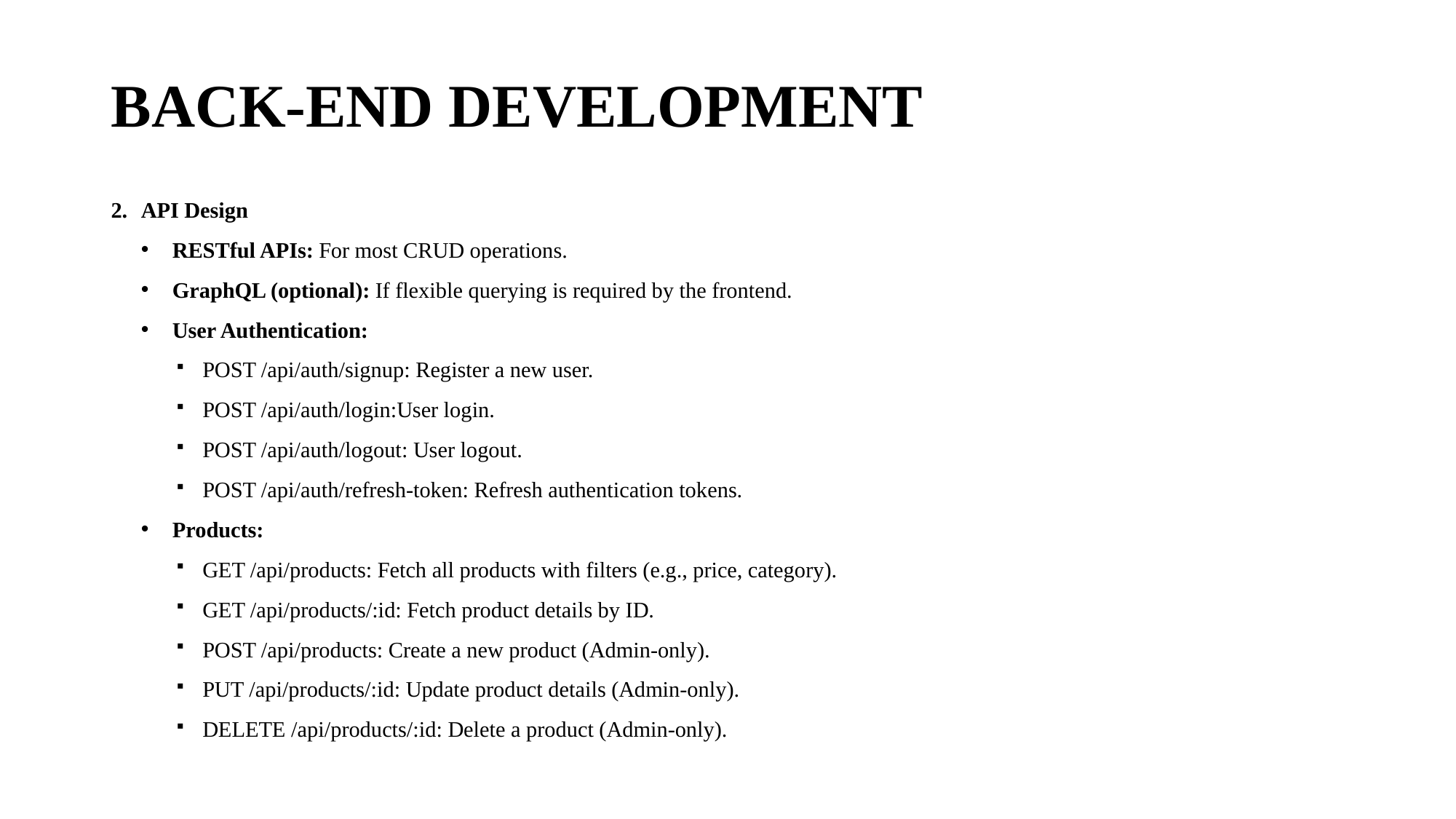

# BACK-END DEVELOPMENT
API Design
RESTful APIs: For most CRUD operations.
GraphQL (optional): If flexible querying is required by the frontend.
User Authentication:
POST /api/auth/signup: Register a new user.
POST /api/auth/login:User login.
POST /api/auth/logout: User logout.
POST /api/auth/refresh-token: Refresh authentication tokens.
Products:
GET /api/products: Fetch all products with filters (e.g., price, category).
GET /api/products/:id: Fetch product details by ID.
POST /api/products: Create a new product (Admin-only).
PUT /api/products/:id: Update product details (Admin-only).
DELETE /api/products/:id: Delete a product (Admin-only).